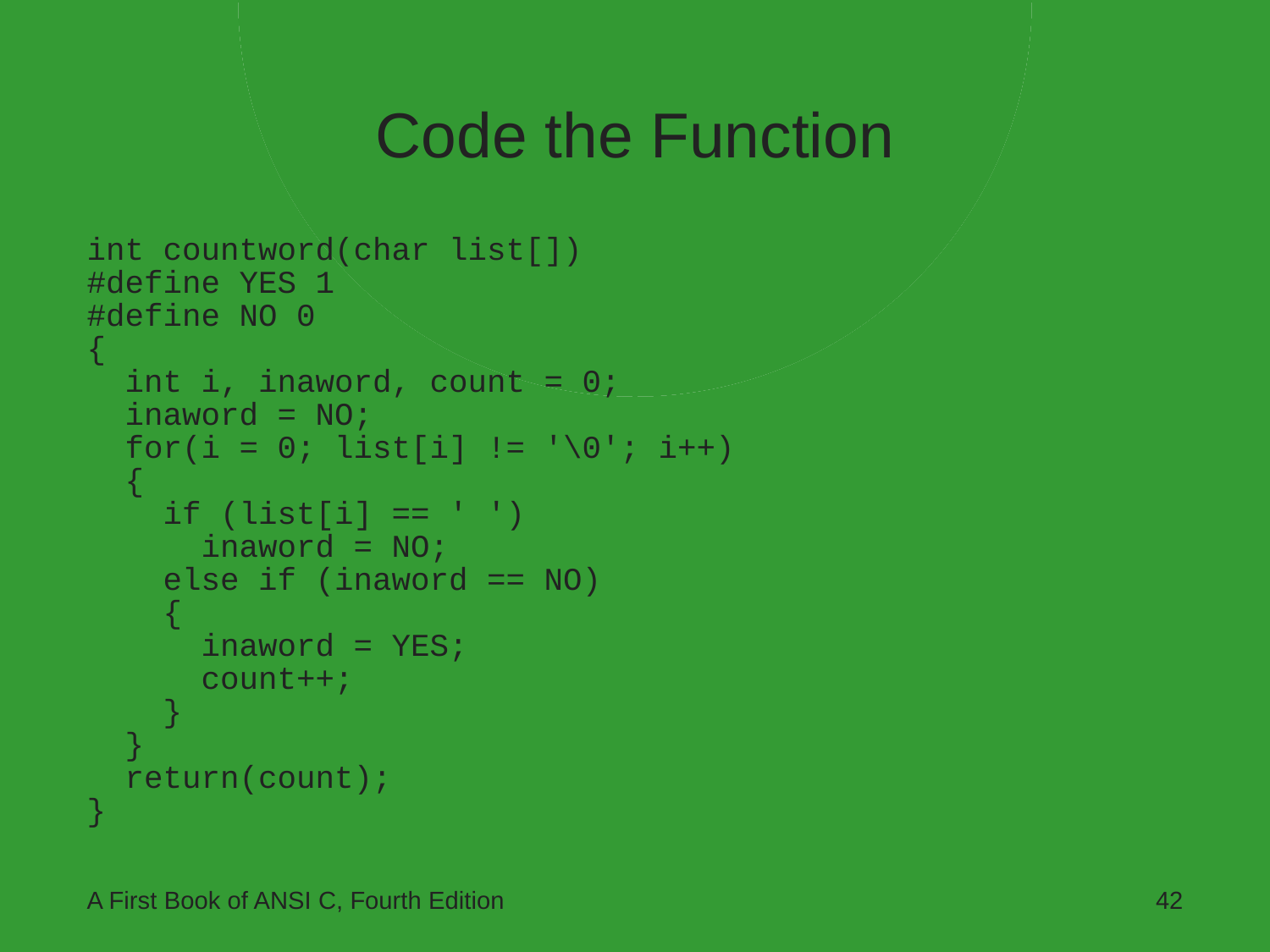

# Code the Function
int countword(char list[])
#define YES 1
#define NO 0
{
  int i, inaword, count = 0;
  inaword = NO;
  for(i = 0; list[i] != '\0'; i++)
  {
    if (list[i] == ' ')
      inaword = NO;
    else if (inaword == NO)
    {
      inaword = YES;
      count++;
    }
  }
  return(count);
}
A First Book of ANSI C, Fourth Edition
42